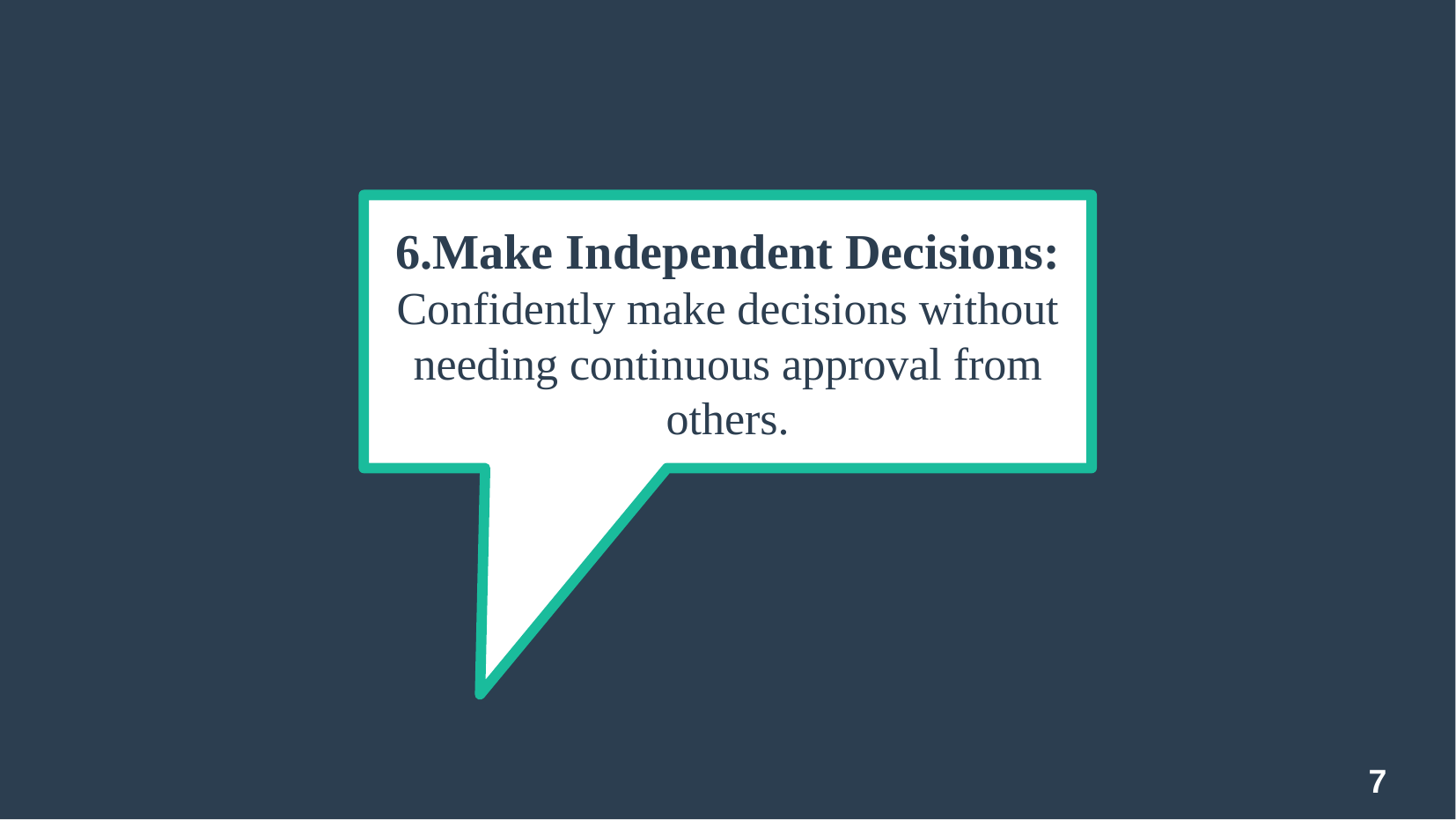

# 6.Make Independent Decisions: Confidently make decisions without needing continuous approval from others.
7